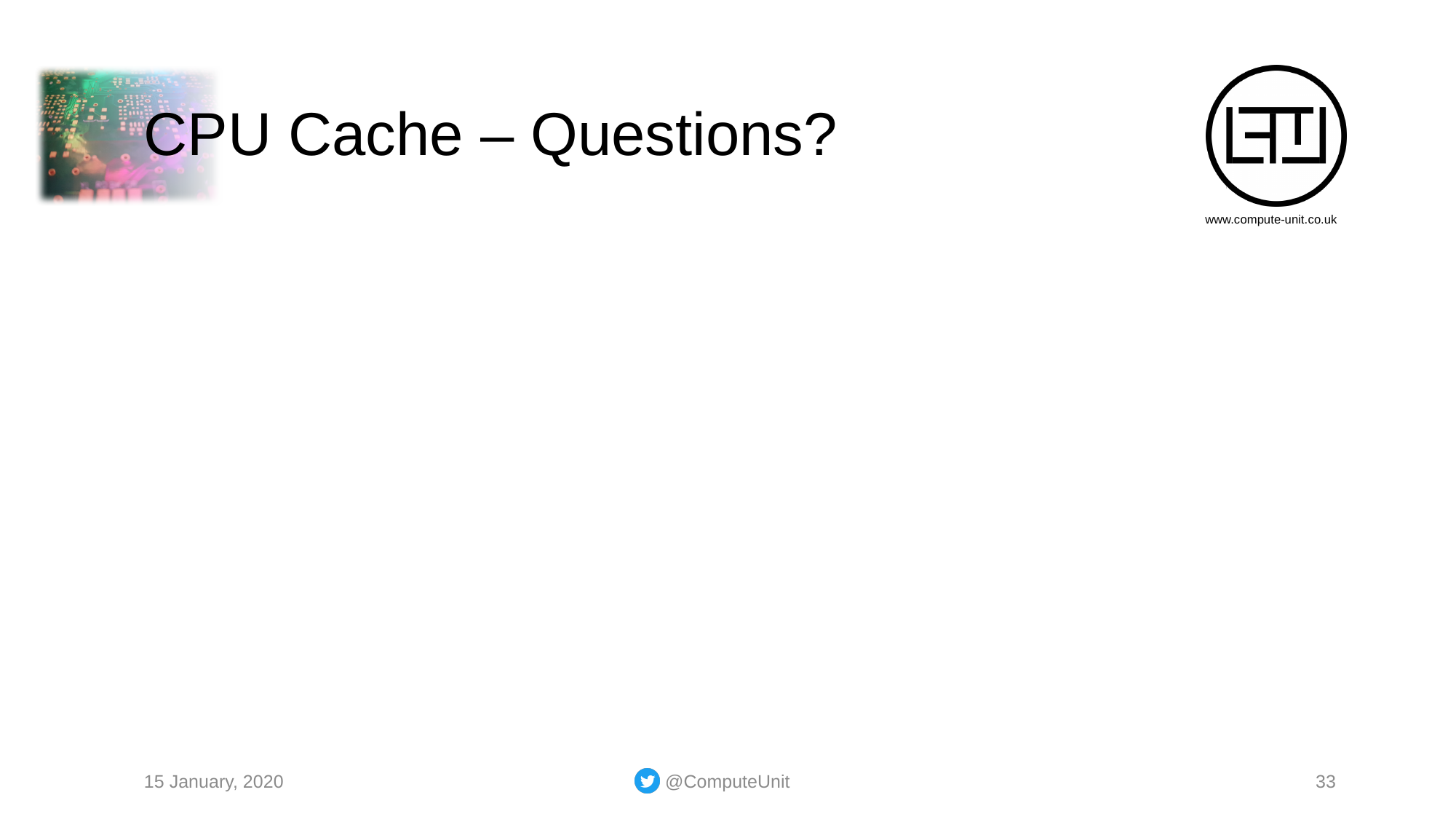

# CPU Cache – Questions?

15 January, 2020
@ComputeUnit
33